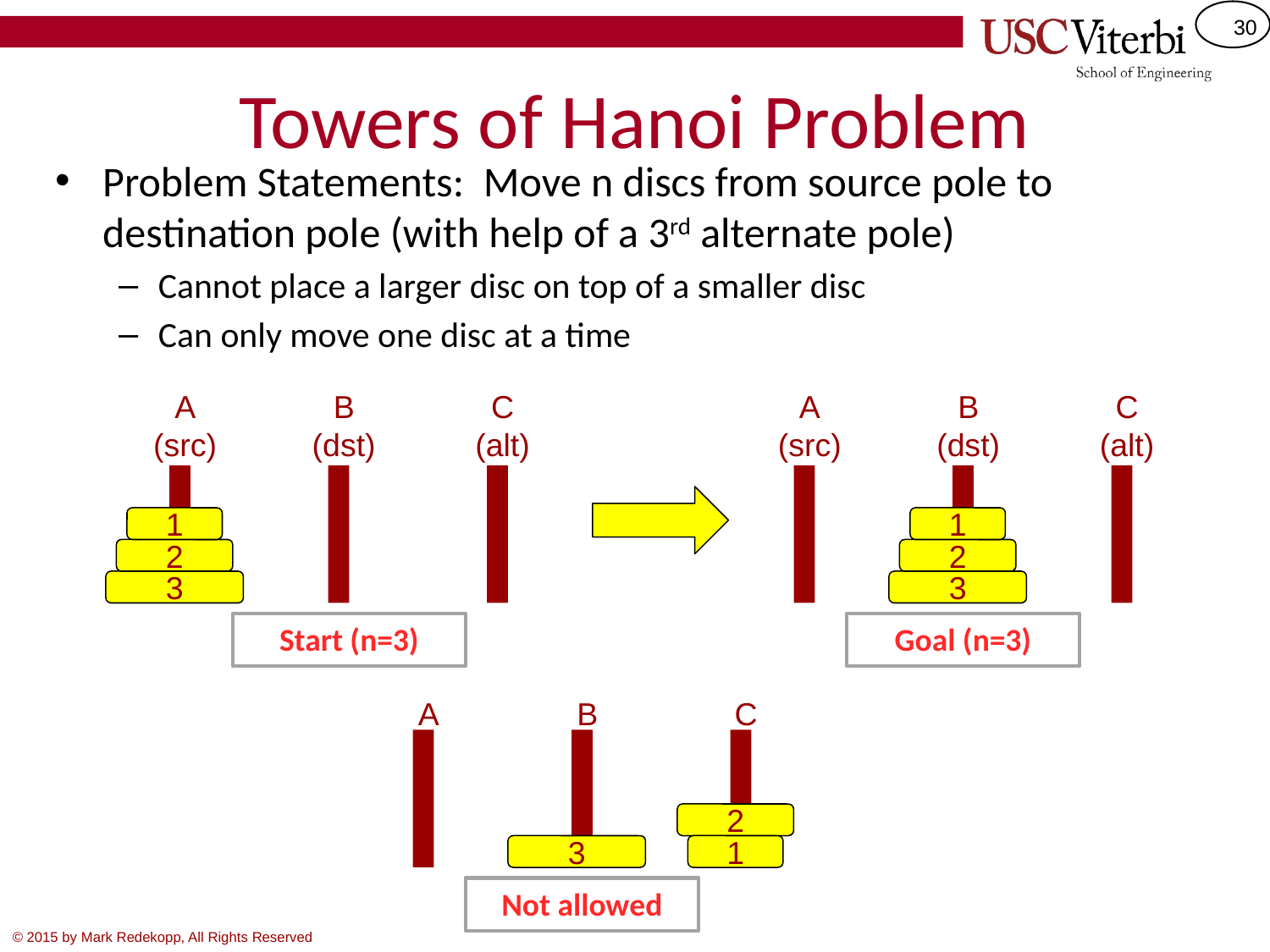

# Towers of Hanoi Problem
Problem Statements:  Move n discs from source pole to destination pole (with help of a 3rd alternate pole)
Cannot place a larger disc on top of a smaller disc
Can only move one disc at a time

A
(src)
B
(dst)
C
(alt)
A
(src)
B
(dst)
C
(alt)

1
1
2
2
3
3
Start (n=3)
Goal (n=3)
A
B
C

2
3
1
Not allowed